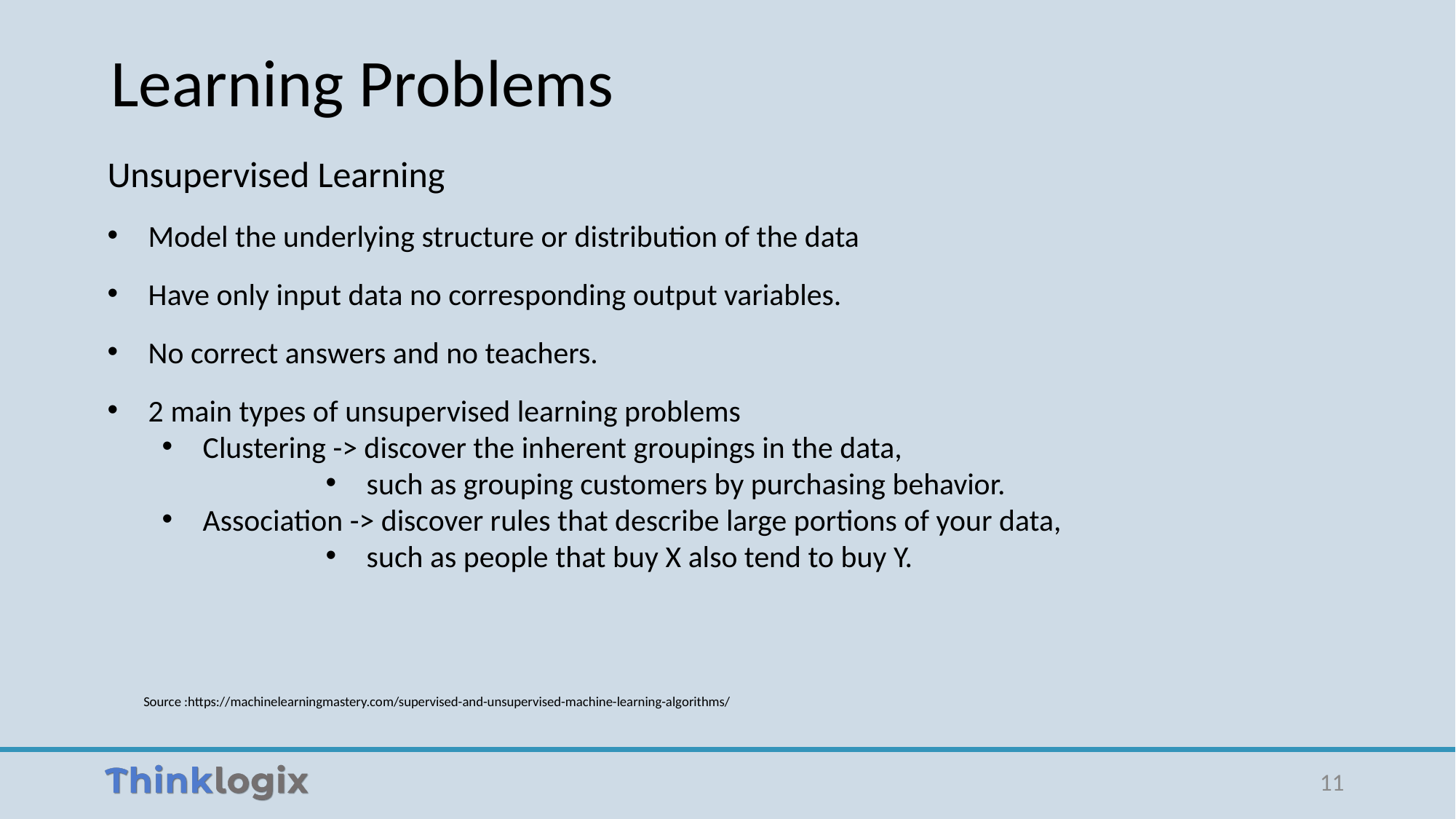

# Learning Problems
Unsupervised Learning

Model the underlying structure or distribution of the data

Have only input data no corresponding output variables.

No correct answers and no teachers.

2 main types of unsupervised learning problems
Clustering -> discover the inherent groupings in the data,
such as grouping customers by purchasing behavior.
Association -> discover rules that describe large portions of your data,
such as people that buy X also tend to buy Y.

Source :https://machinelearningmastery.com/supervised-and-unsupervised-machine-learning-algorithms/
11